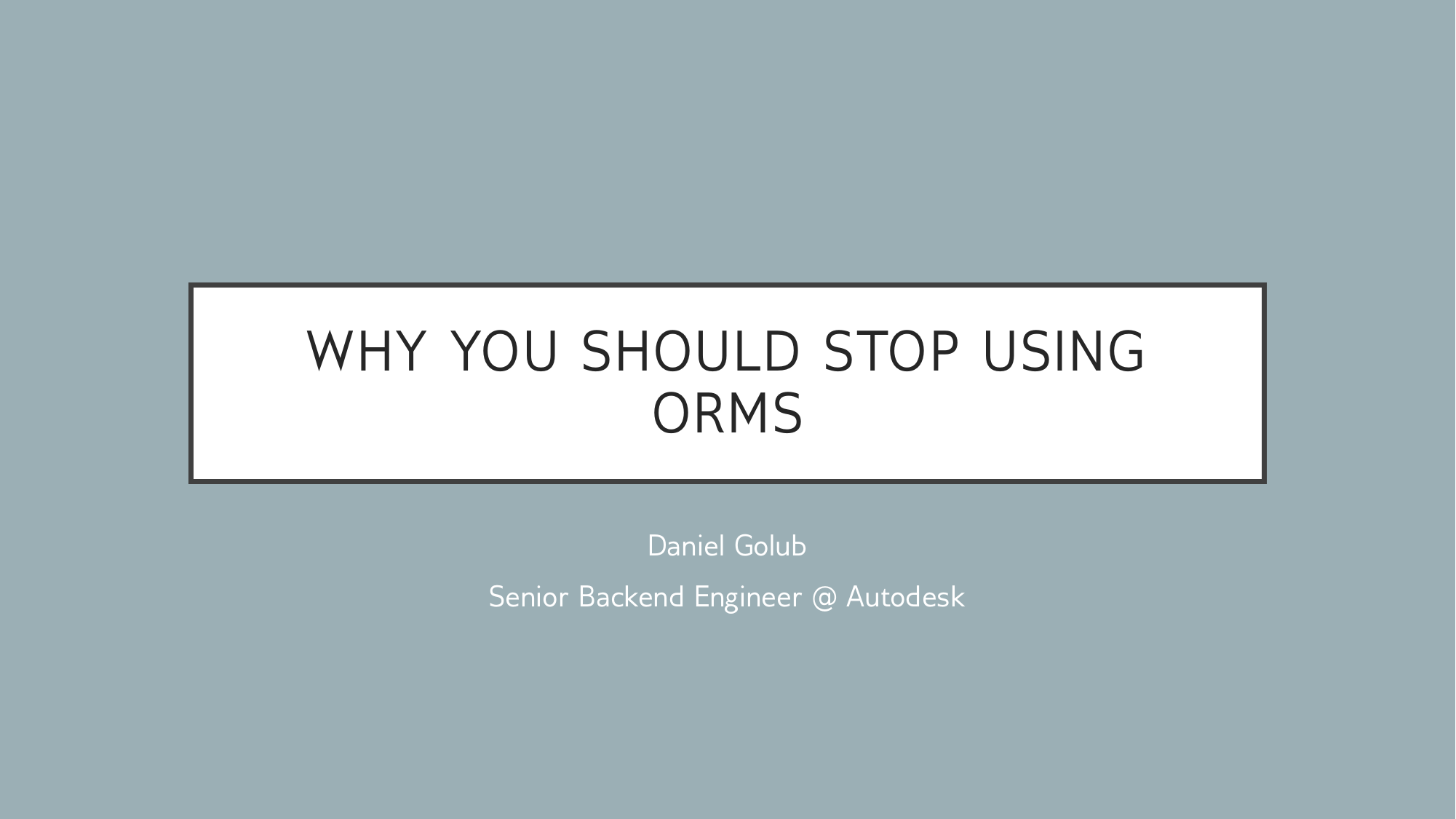

# Why you should stop using ORMs
Daniel Golub
Senior Backend Engineer @ Autodesk